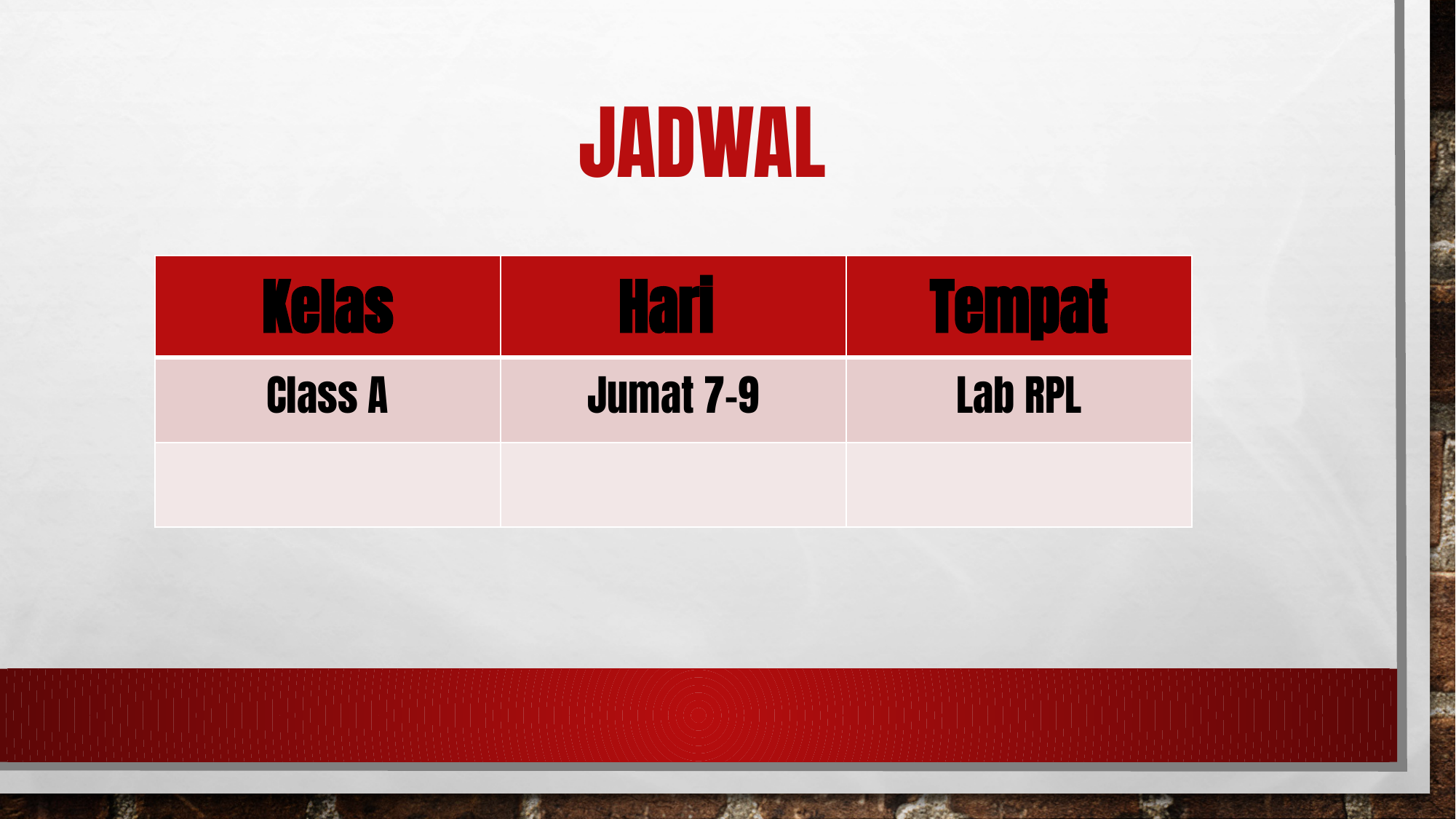

# jadwal
| Kelas | Hari | Tempat |
| --- | --- | --- |
| Class A | Jumat 7-9 | Lab RPL |
|  |  |  |